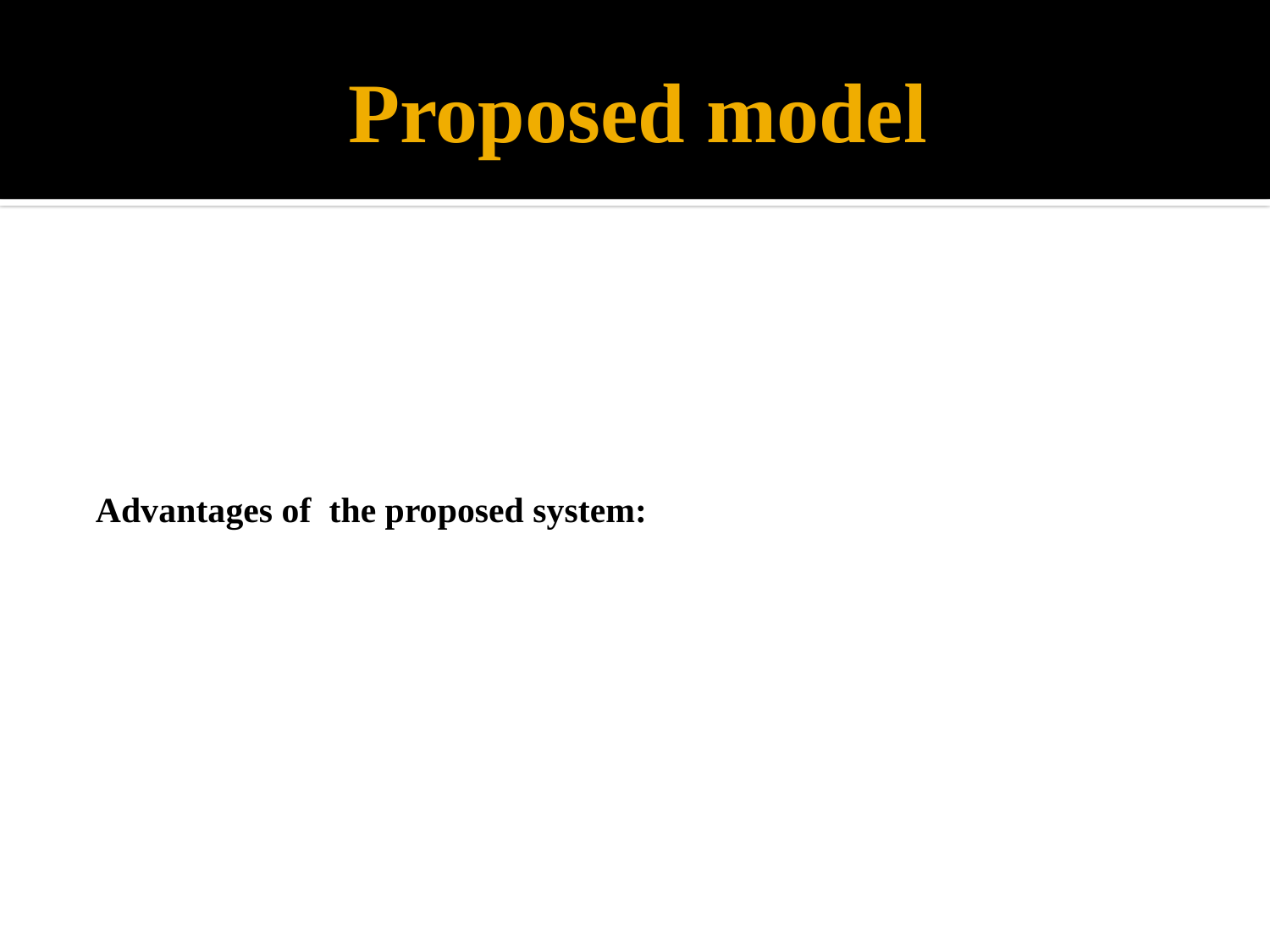

# Proposed model

 Advantages of  the proposed system: